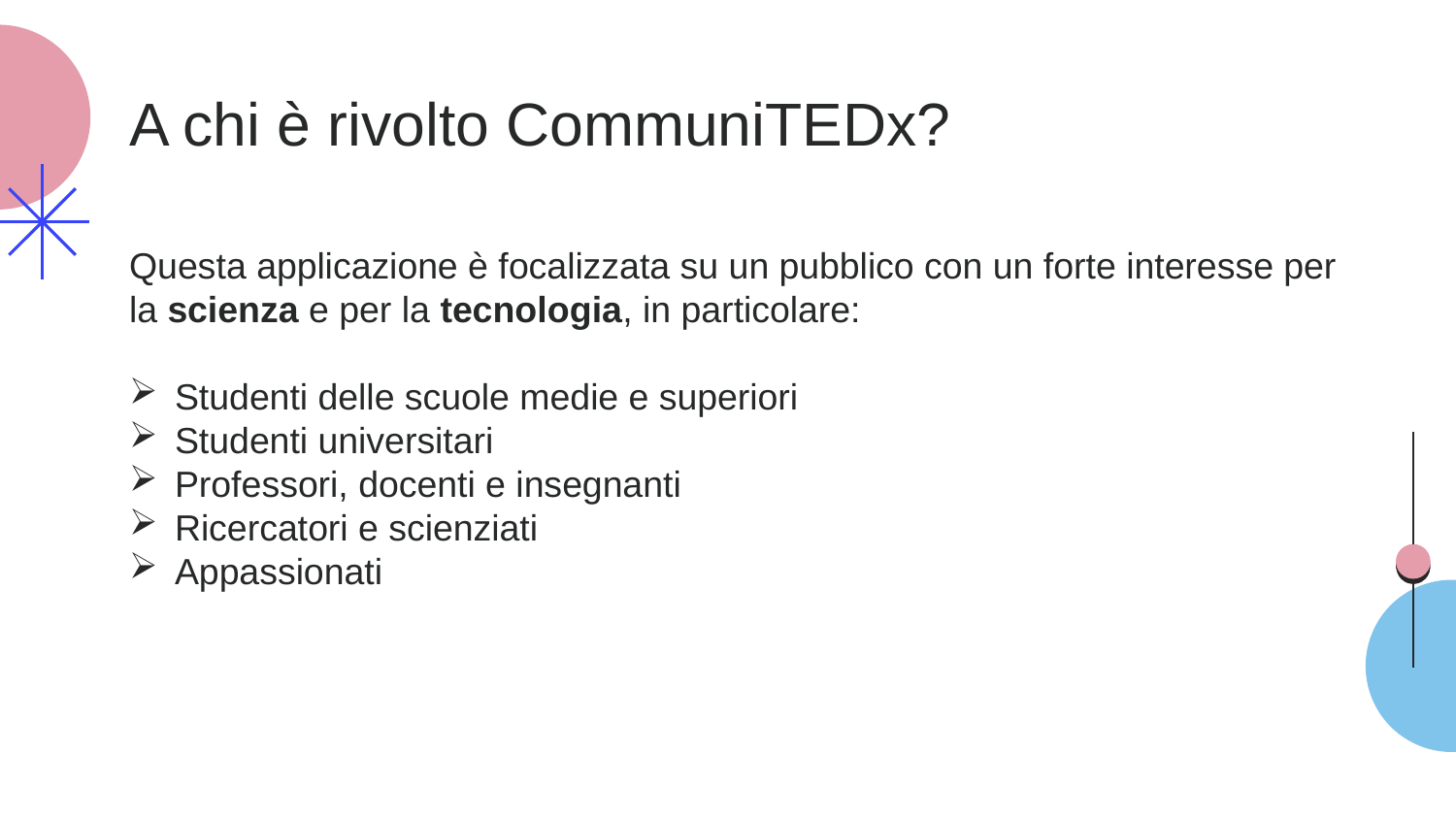

# A chi è rivolto CommuniTEDx?
Questa applicazione è focalizzata su un pubblico con un forte interesse per la scienza e per la tecnologia, in particolare:

Studenti delle scuole medie e superiori
Studenti universitari
Professori, docenti e insegnanti
Ricercatori e scienziati
Appassionati